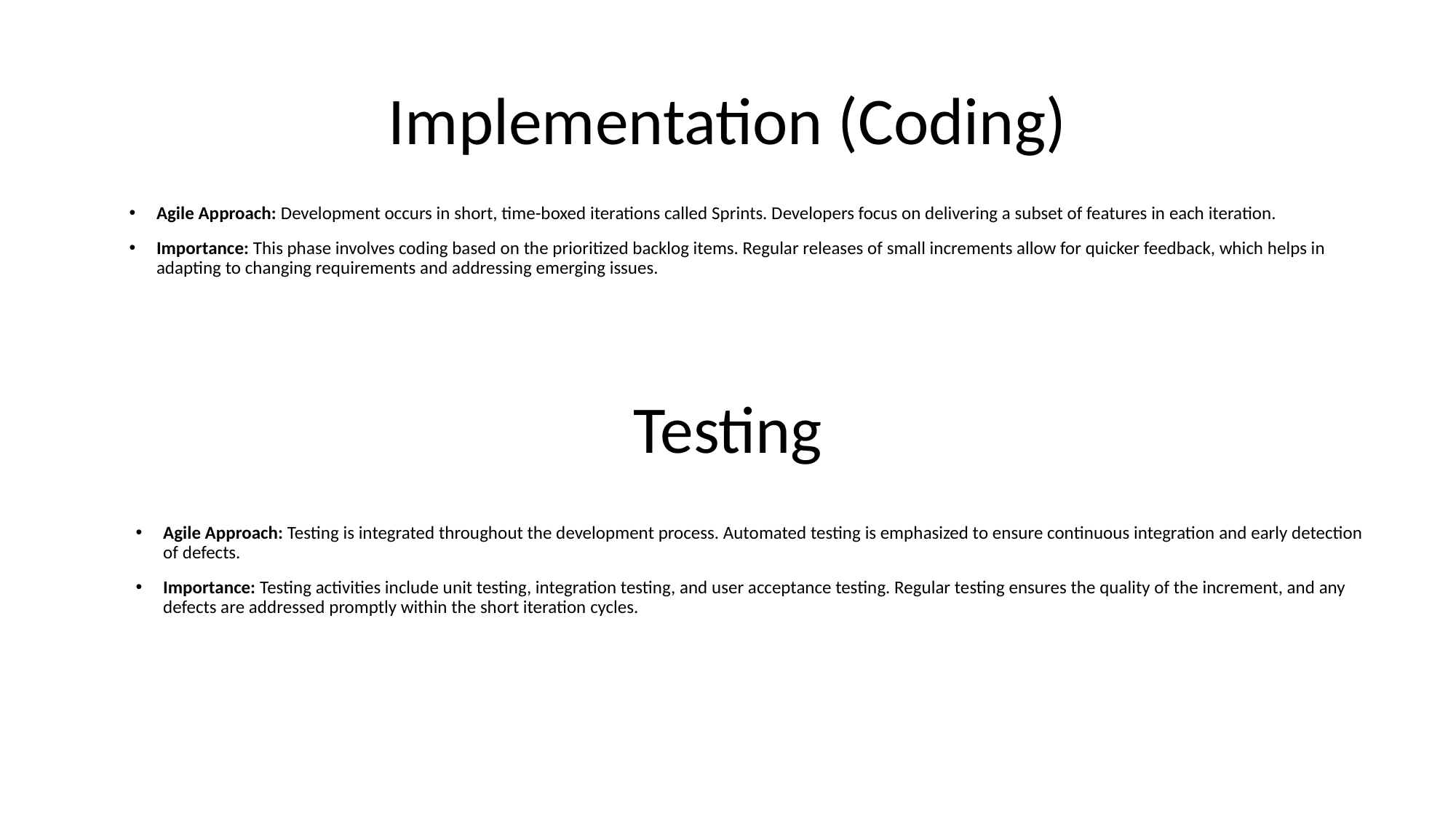

# Implementation (Coding)
Agile Approach: Development occurs in short, time-boxed iterations called Sprints. Developers focus on delivering a subset of features in each iteration.
Importance: This phase involves coding based on the prioritized backlog items. Regular releases of small increments allow for quicker feedback, which helps in adapting to changing requirements and addressing emerging issues.

Testing
Agile Approach: Testing is integrated throughout the development process. Automated testing is emphasized to ensure continuous integration and early detection of defects.
Importance: Testing activities include unit testing, integration testing, and user acceptance testing. Regular testing ensures the quality of the increment, and any defects are addressed promptly within the short iteration cycles.